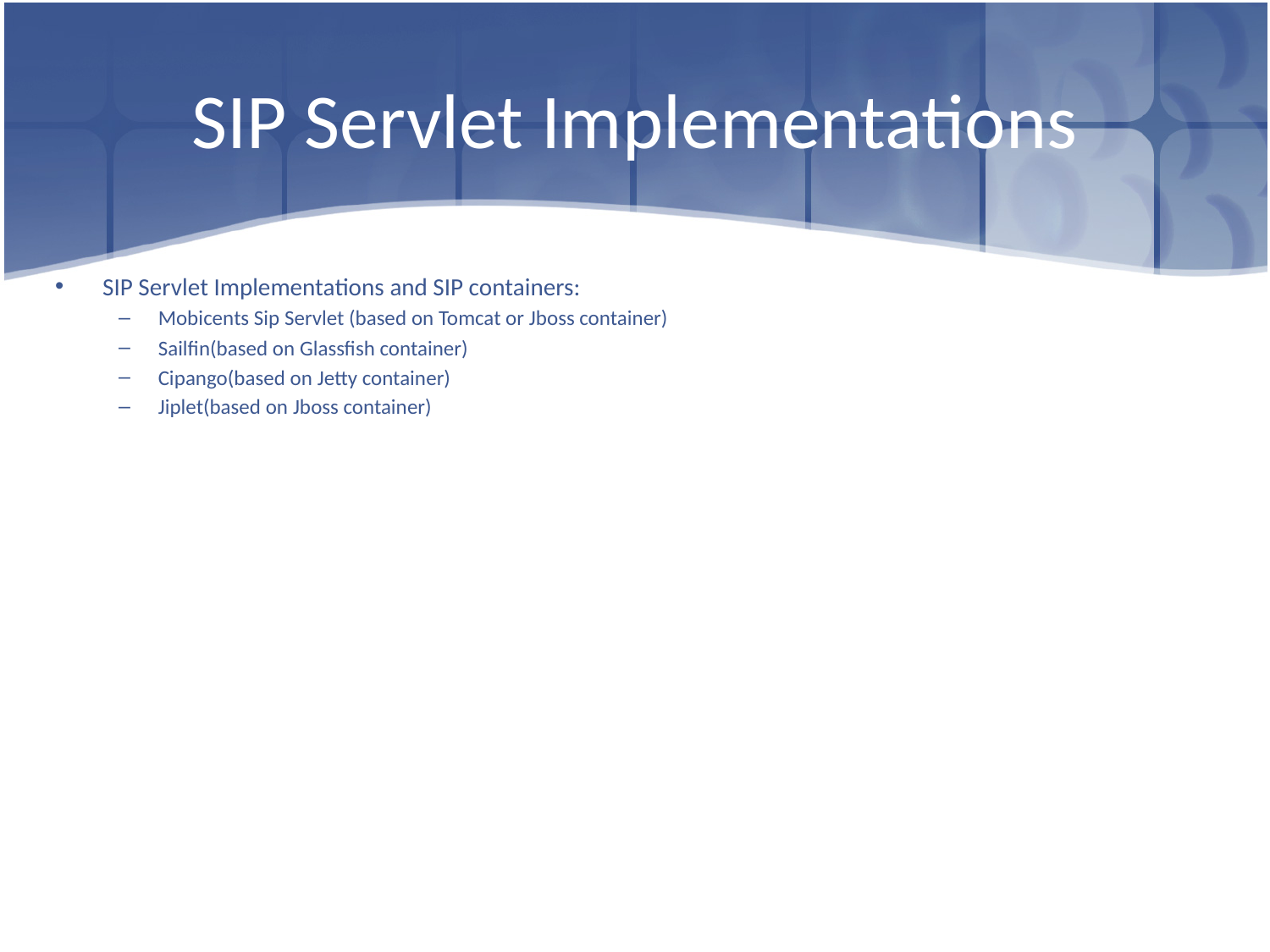

# SIP Servlet Implementations
SIP Servlet Implementations and SIP containers:
Mobicents Sip Servlet (based on Tomcat or Jboss container)
Sailfin(based on Glassfish container)
Cipango(based on Jetty container)
Jiplet(based on Jboss container)